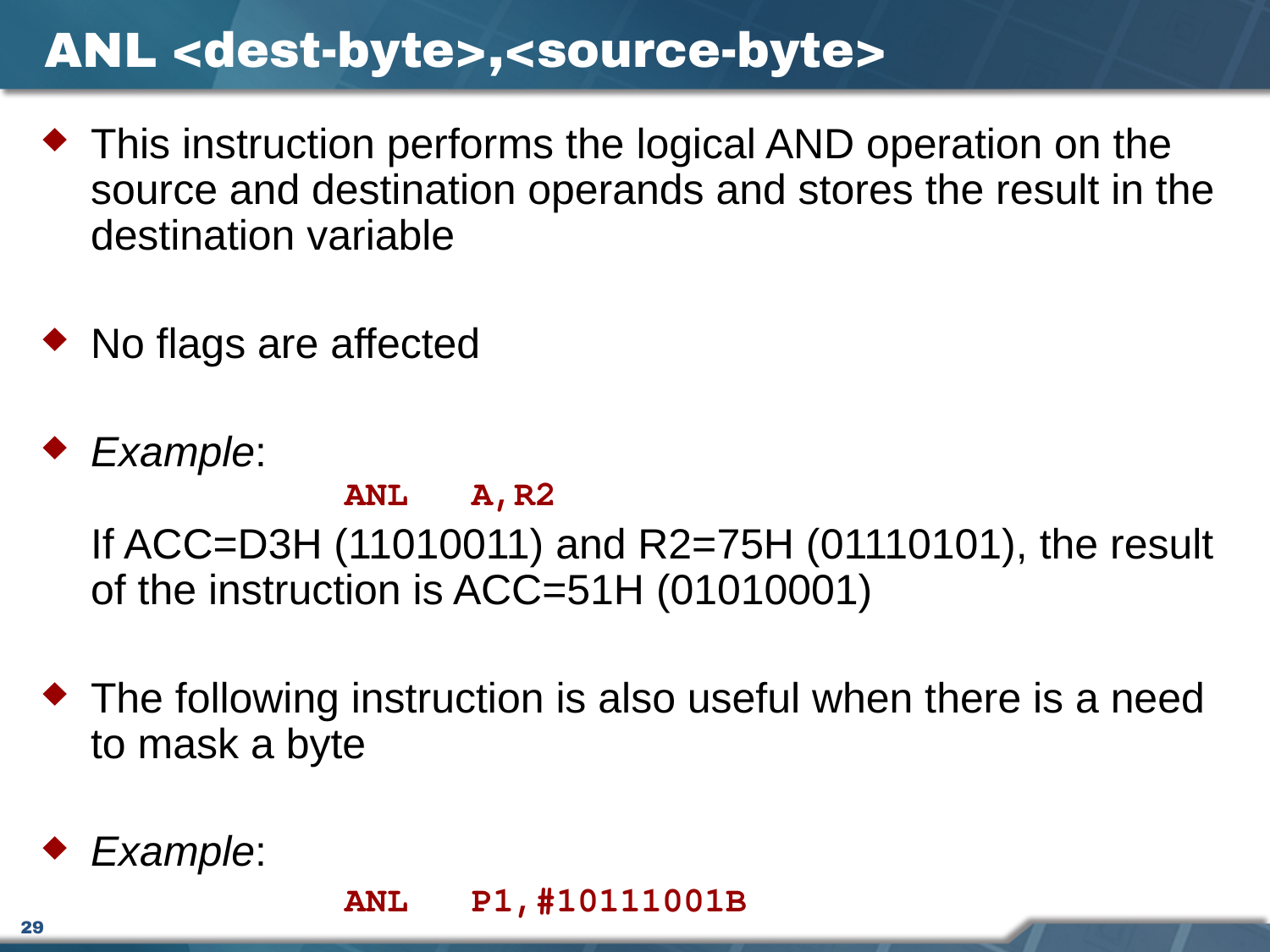

# ANL	<dest-byte>,<source-byte>
This instruction performs the logical AND operation on the source and destination operands and stores the result in the destination variable

No flags are affected

Example:
		ANL	A,R2
	If ACC=D3H (11010011) and R2=75H (01110101), the result of the instruction is ACC=51H (01010001)

The following instruction is also useful when there is a need to mask a byte

Example:
		ANL	P1,#10111001B